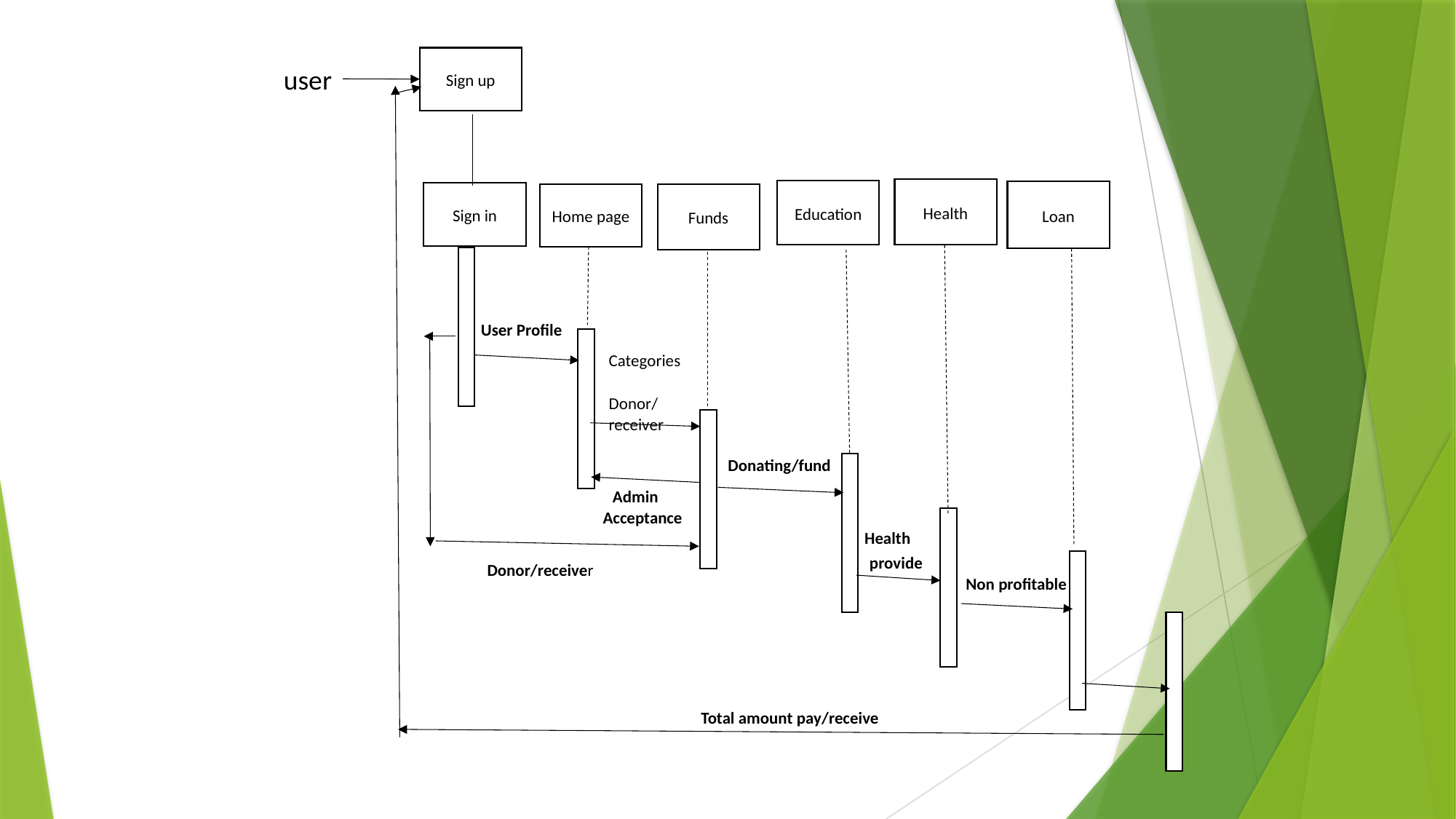

Sign up
user
Health
Education
Loan
Sign in
Home page
Funds

User Profile

Categories              Donor/ receiver

Donating/fund

Admin
Acceptance

Health
provide

Donor/receiver
Non profitable

Total amount pay/receive